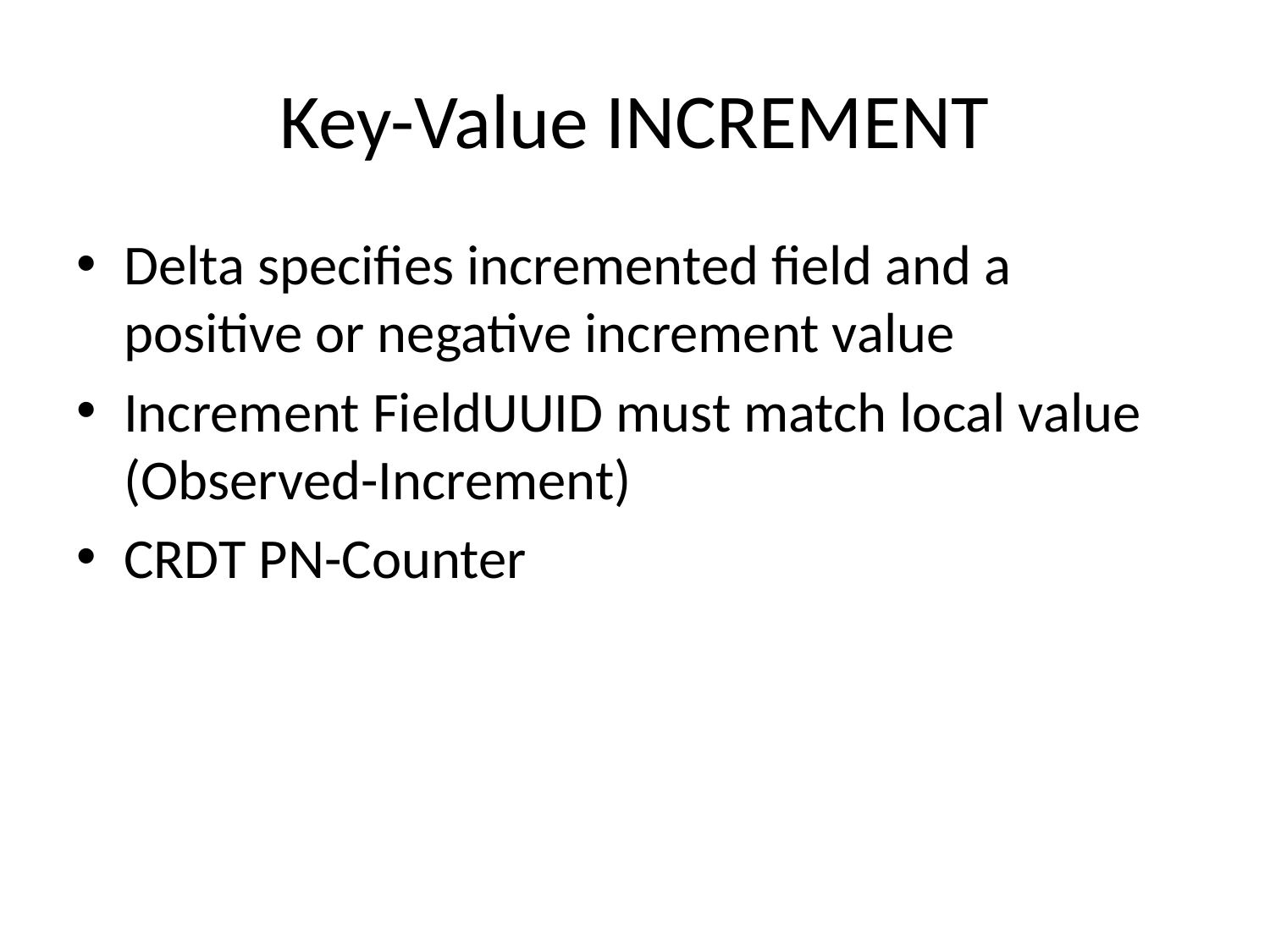

# Key-Value INCREMENT
Delta specifies incremented field and a positive or negative increment value
Increment FieldUUID must match local value (Observed-Increment)
CRDT PN-Counter